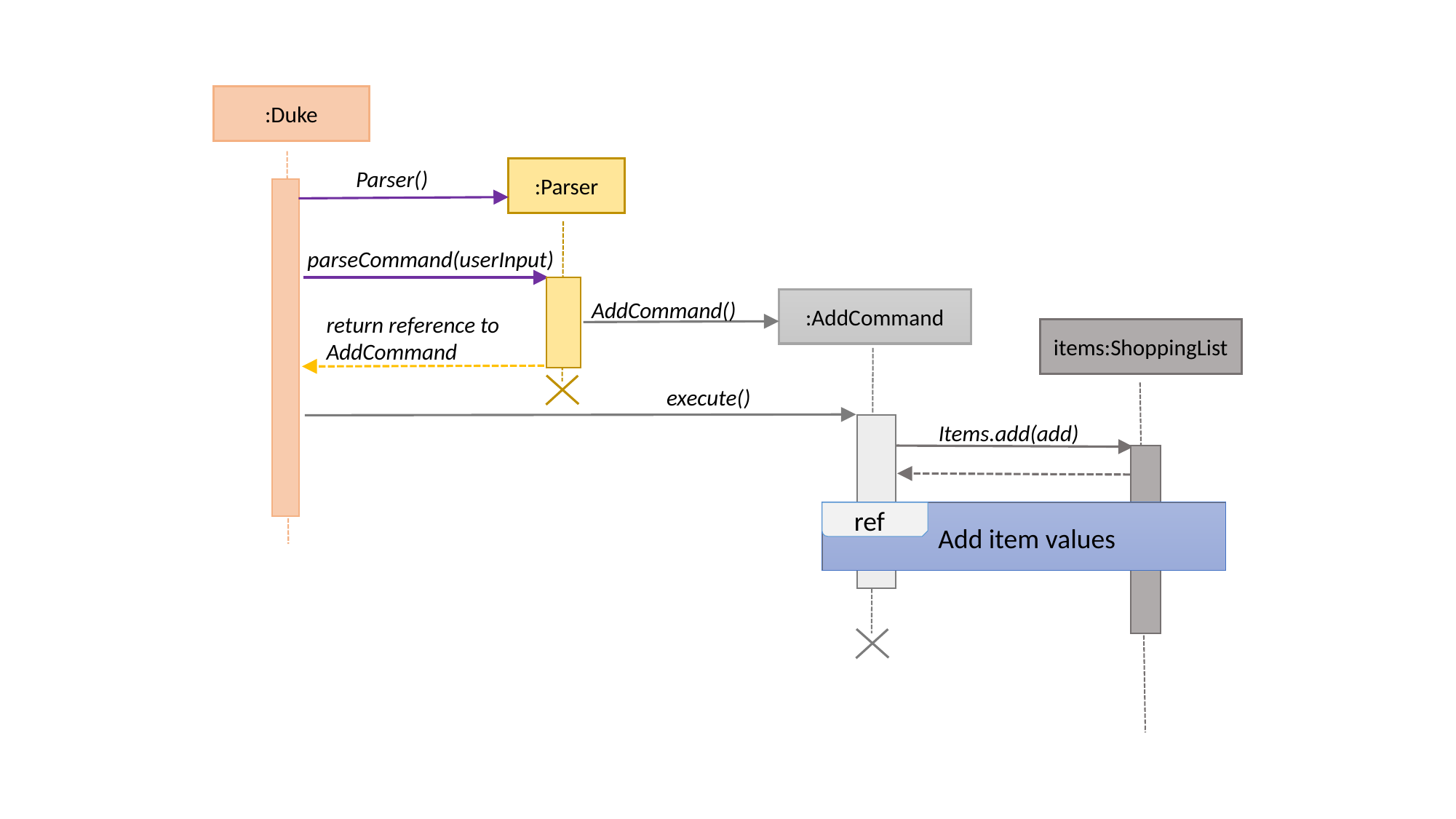

:Duke

:Parser
Parser()

parseCommand(userInput)

:AddCommand
AddCommand()
return reference to AddCommand
items:ShoppingList

execute()

Items.add(add)

ref

Add item values